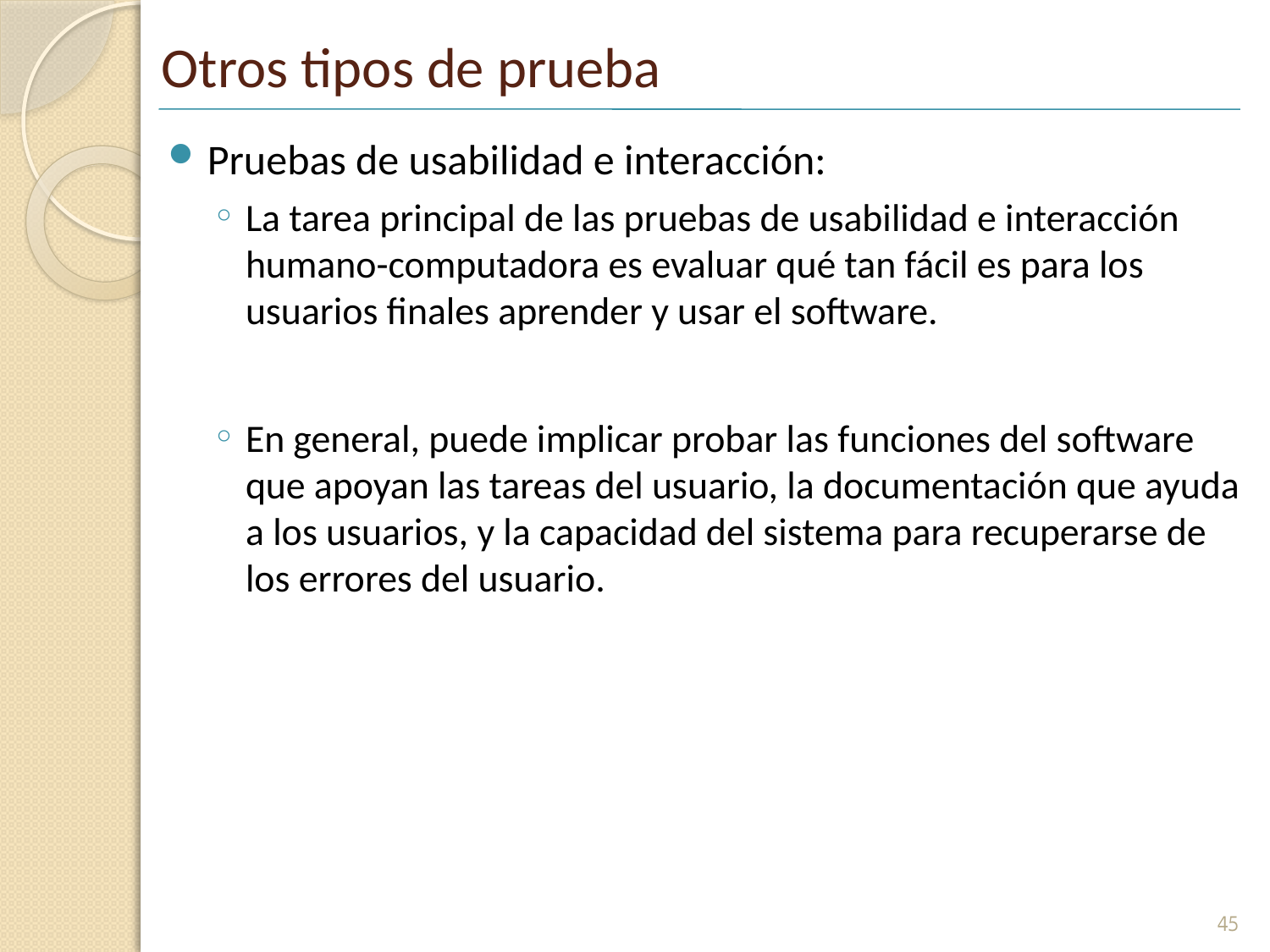

# Otros tipos de prueba
Pruebas de usabilidad e interacción:
La tarea principal de las pruebas de usabilidad e interacción humano-computadora es evaluar qué tan fácil es para los usuarios finales aprender y usar el software.

En general, puede implicar probar las funciones del software que apoyan las tareas del usuario, la documentación que ayuda a los usuarios, y la capacidad del sistema para recuperarse de los errores del usuario.
45